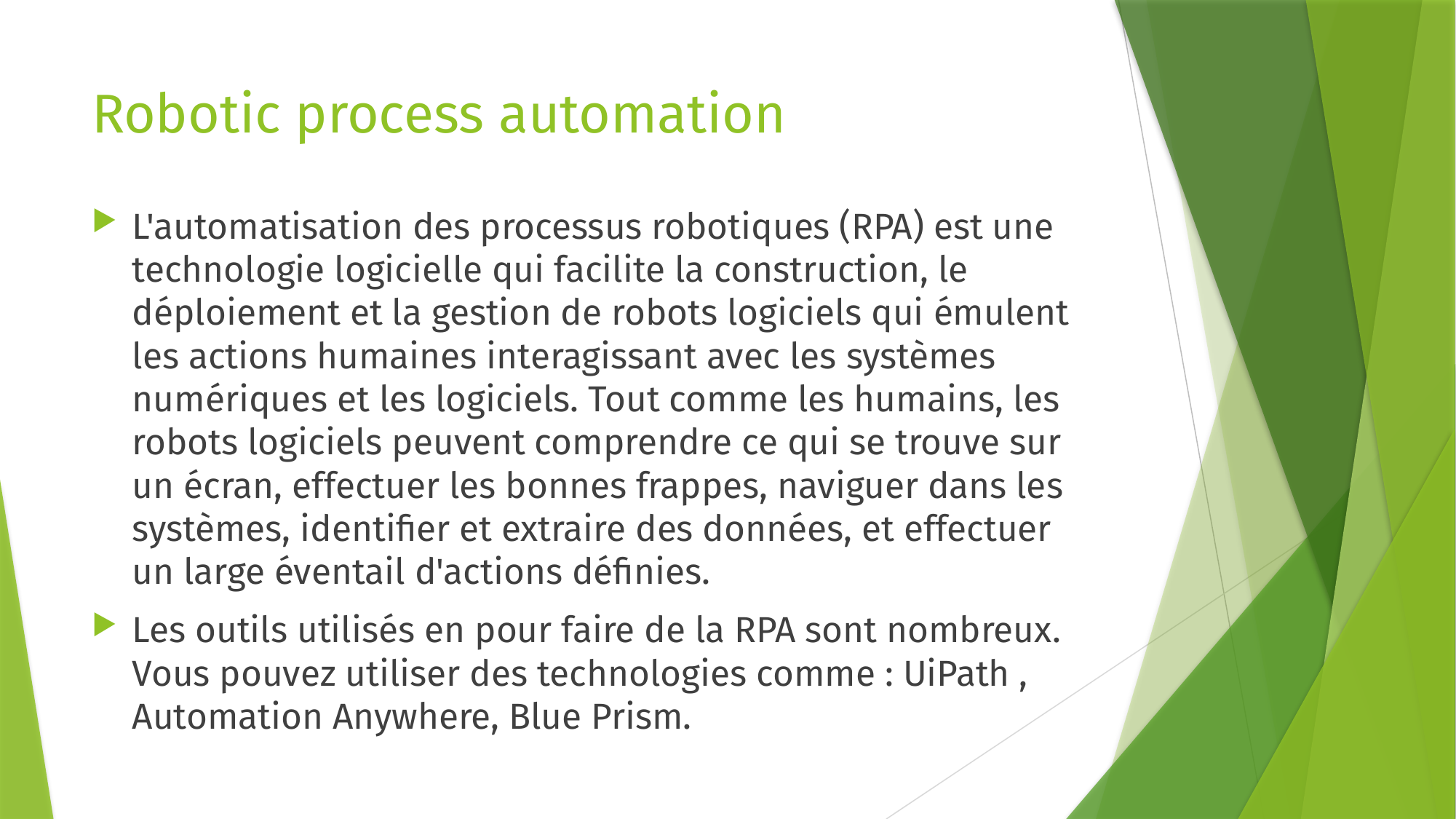

# Robotic process automation
L'automatisation des processus robotiques (RPA) est une technologie logicielle qui facilite la construction, le déploiement et la gestion de robots logiciels qui émulent les actions humaines interagissant avec les systèmes numériques et les logiciels. Tout comme les humains, les robots logiciels peuvent comprendre ce qui se trouve sur un écran, effectuer les bonnes frappes, naviguer dans les systèmes, identifier et extraire des données, et effectuer un large éventail d'actions définies.
Les outils utilisés en pour faire de la RPA sont nombreux. Vous pouvez utiliser des technologies comme : UiPath , Automation Anywhere, Blue Prism.